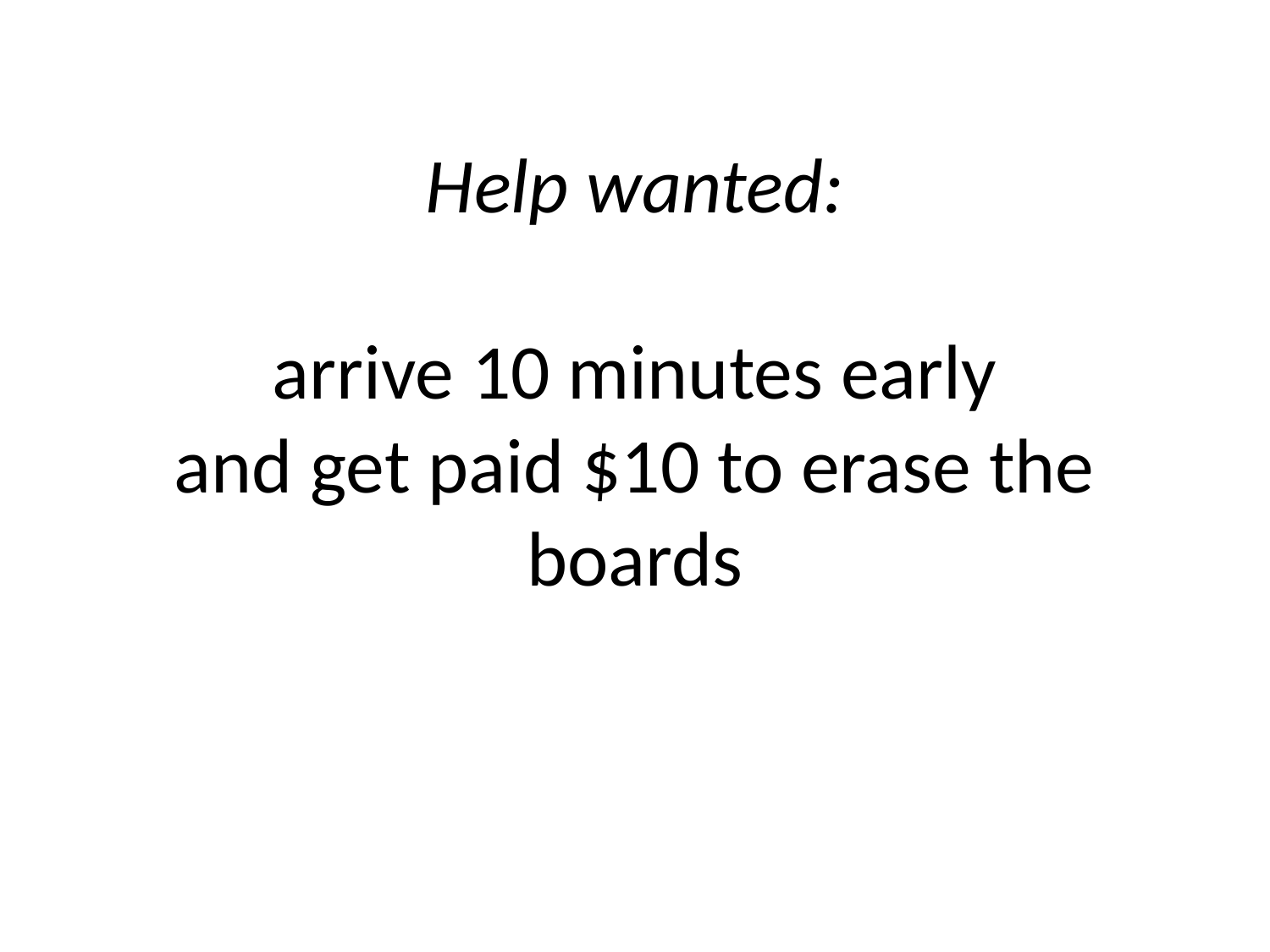

# Help wanted: arrive 10 minutes early and get paid $10 to erase the boards